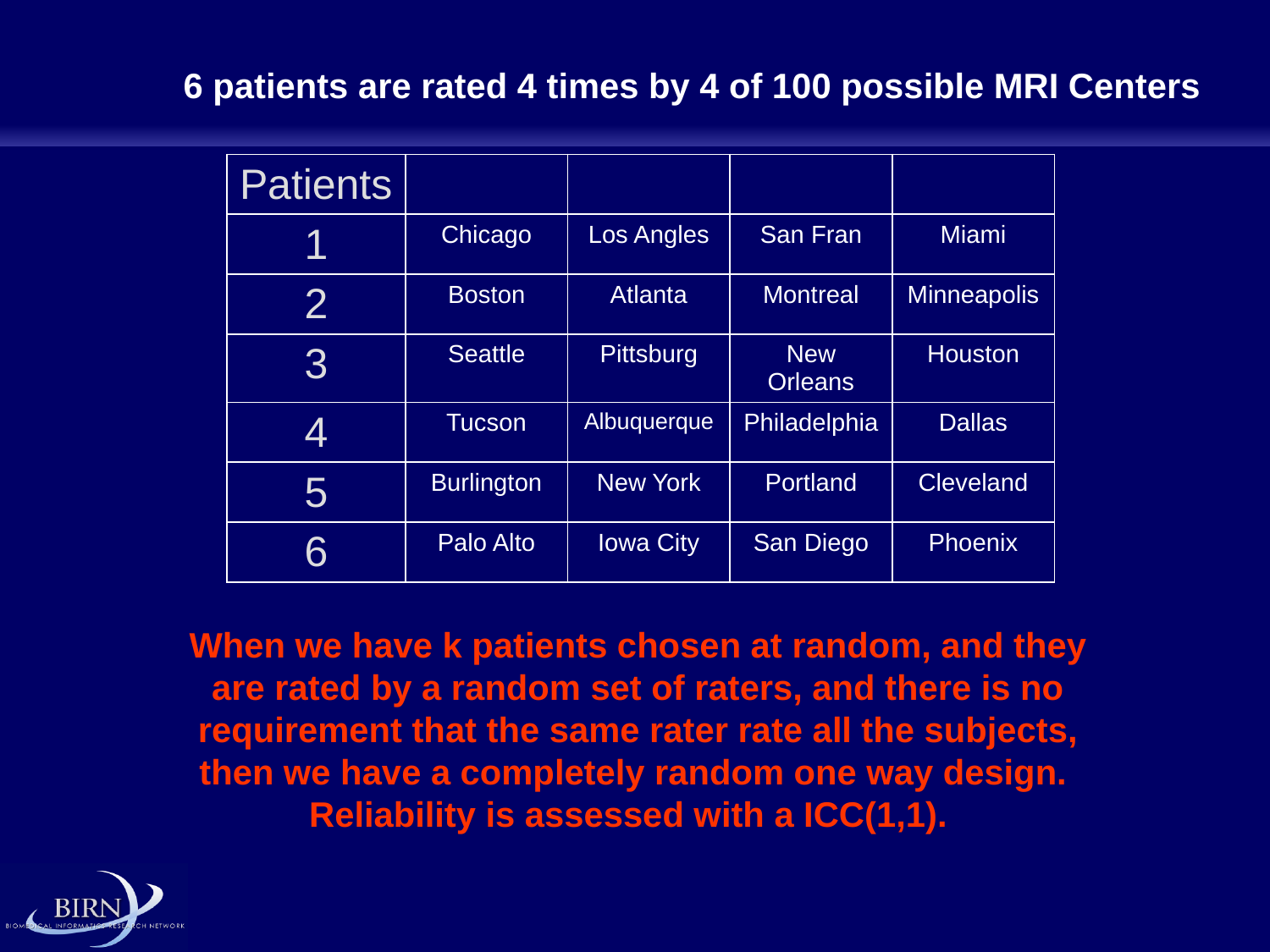

6 patients are rated 4 times by 4 of 100 possible MRI Centers
| Patients |  |  |  |  |
| --- | --- | --- | --- | --- |
| 1 | Chicago | Los Angles | San Fran | Miami |
| 2 | Boston | Atlanta | Montreal | Minneapolis |
| 3 | Seattle | Pittsburg | New Orleans | Houston |
| 4 | Tucson | Albuquerque | Philadelphia | Dallas |
| 5 | Burlington | New York | Portland | Cleveland |
| 6 | Palo Alto | Iowa City | San Diego | Phoenix |
When we have k patients chosen at random, and they are rated by a random set of raters, and there is no requirement that the same rater rate all the subjects, then we have a completely random one way design.  Reliability is assessed with a ICC(1,1).